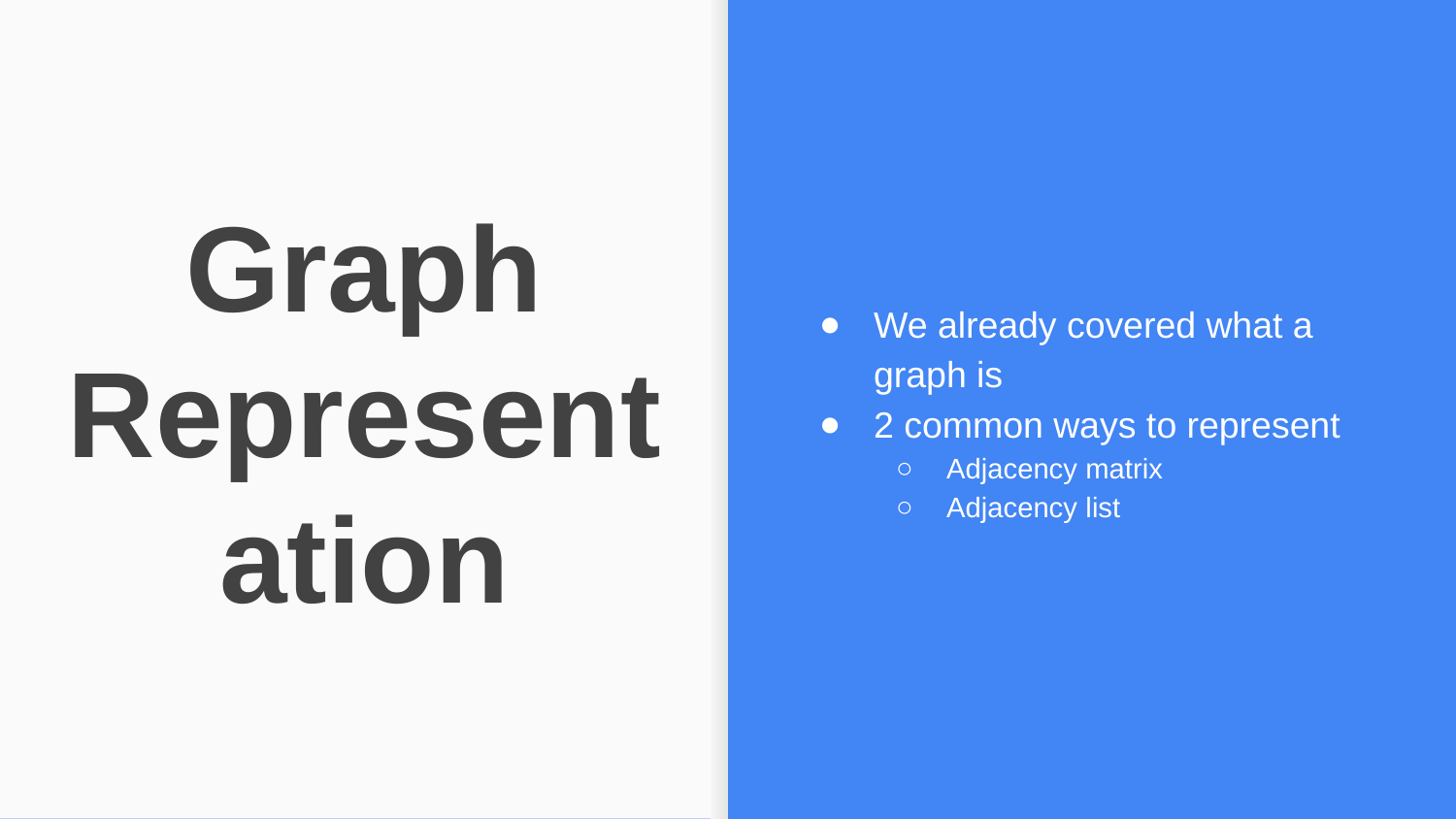

We already covered what a graph is
2 common ways to represent
Adjacency matrix
Adjacency list
# Graph Representation